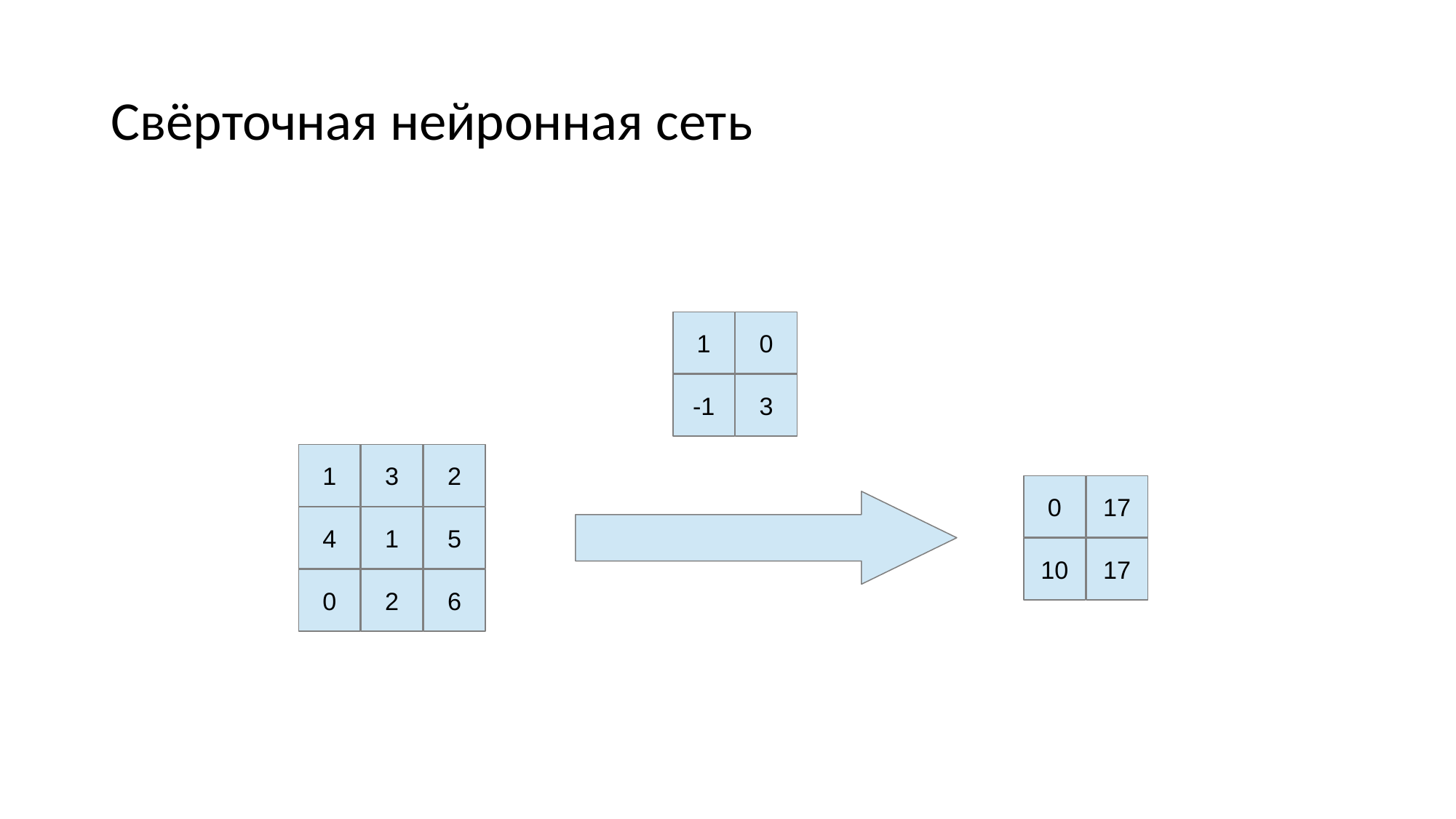

# Свёрточная нейронная сеть
1
0
-1
3
1
3
2
0
17

4
1
5
10
17
0
2
6